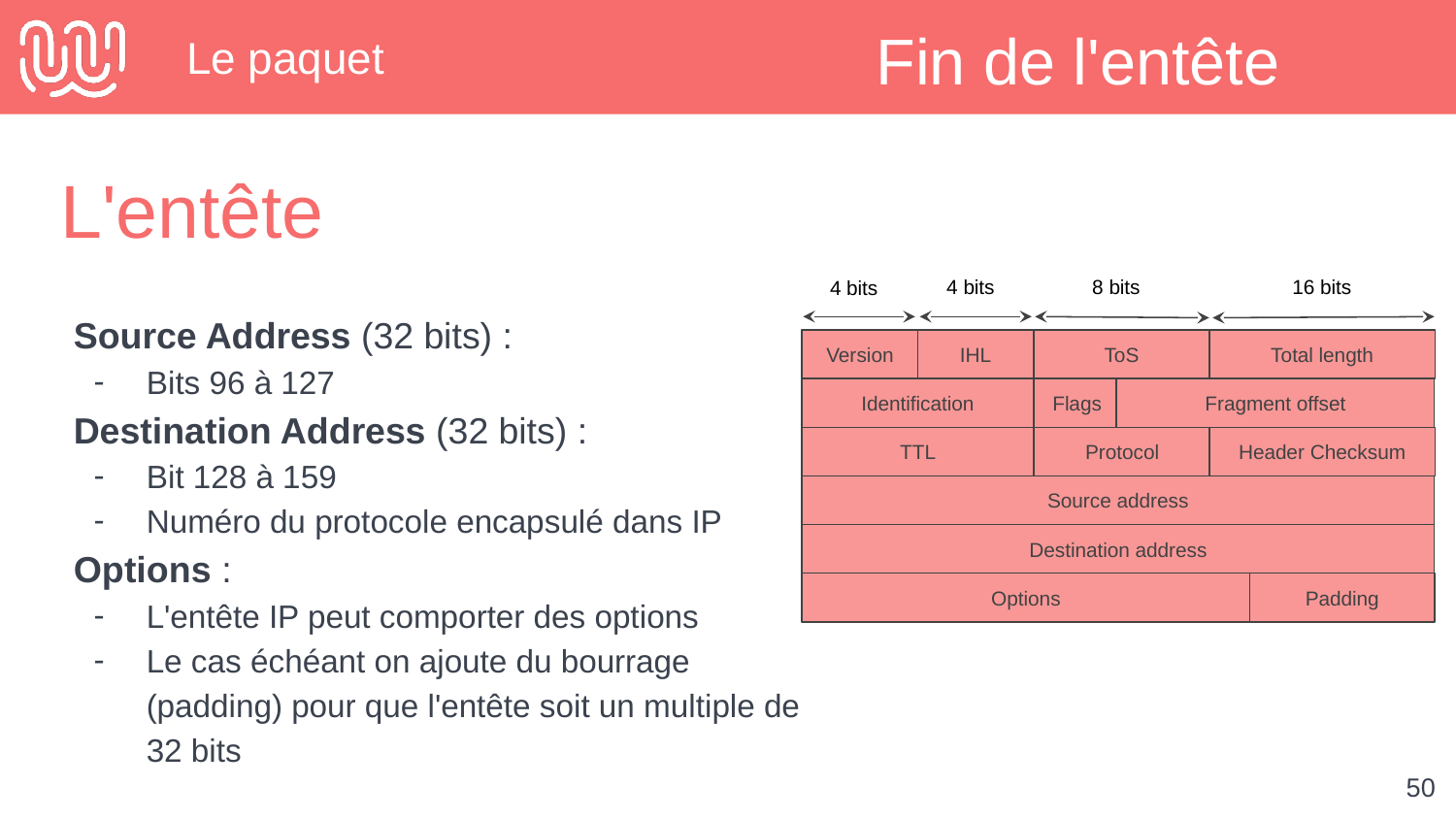

# Le paquet
Fin de l'entête
L'entête
4 bits
8 bits
16 bits
4 bits
Source Address (32 bits) :
Bits 96 à 127
Destination Address (32 bits) :
Bit 128 à 159
Numéro du protocole encapsulé dans IP
Options :
L'entête IP peut comporter des options
Le cas échéant on ajoute du bourrage (padding) pour que l'entête soit un multiple de 32 bits
Version
IHL
ToS
Total length
Identification
Flags
Fragment offset
TTL
Protocol
Header Checksum
Source address
Destination address
Options
Padding
50